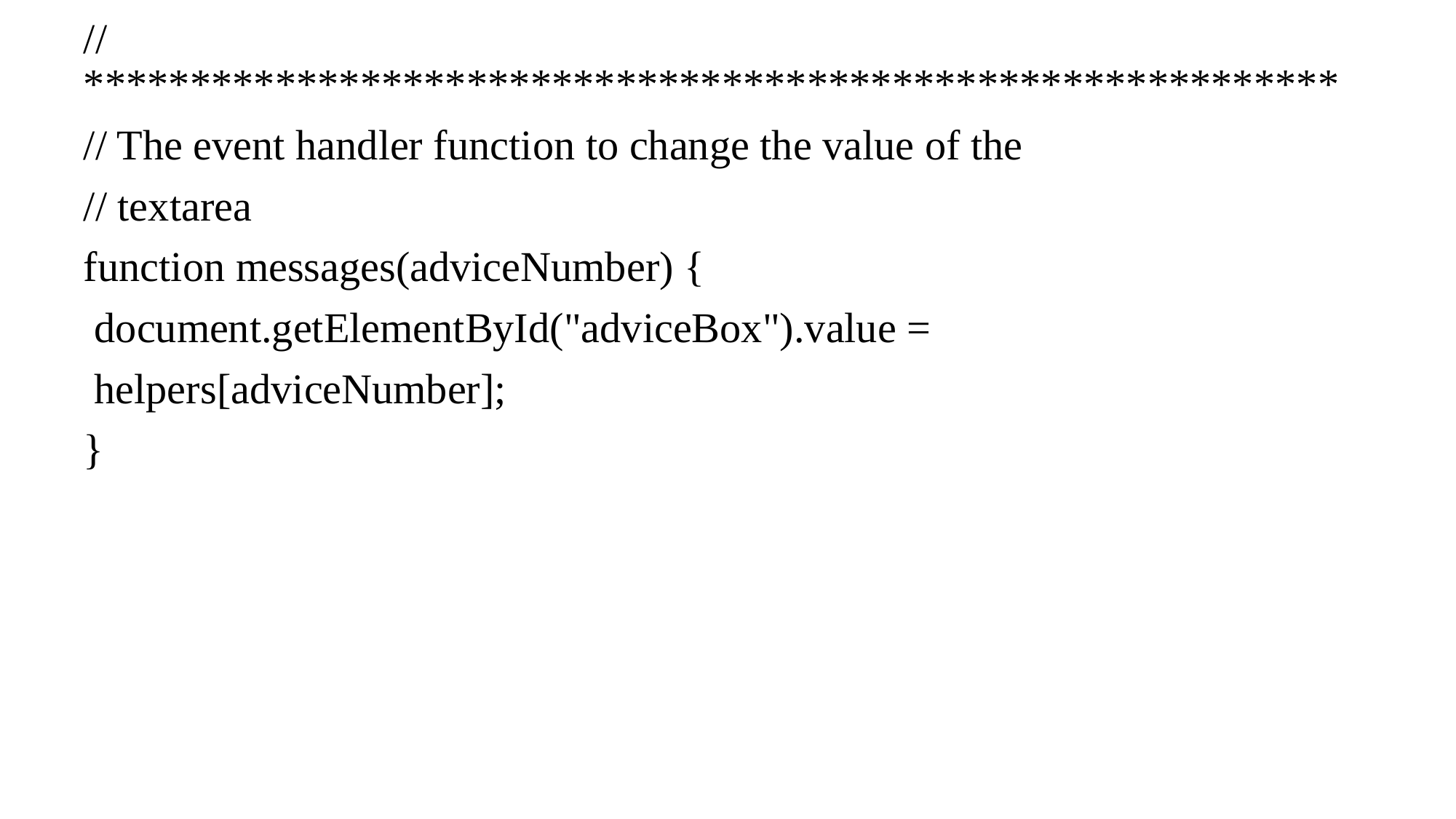

// ***********************************************************
// The event handler function to change the value of the
// textarea
function messages(adviceNumber) {
 document.getElementById("adviceBox").value =
 helpers[adviceNumber];
}